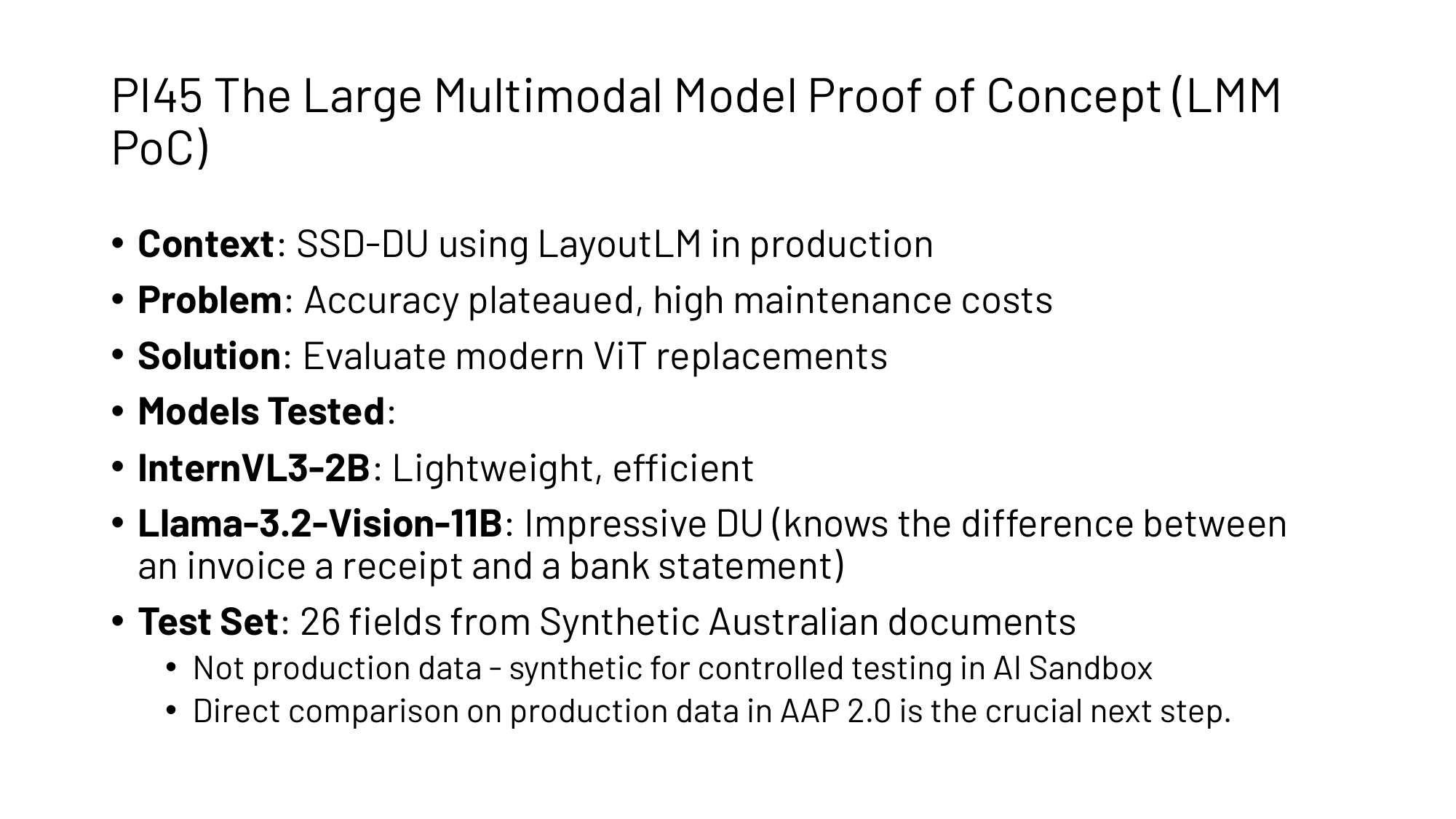

# PI45 The Large Multimodal Model Proof of Concept (LMM PoC)
Context: SSD-DU using LayoutLM in production
Problem: Accuracy plateaued, high maintenance costs
Solution: Evaluate modern ViT replacements
Models Tested:
InternVL3-2B: Lightweight, efficient
Llama-3.2-Vision-11B: Impressive DU (knows the difference between an invoice a receipt and a bank statement)
Test Set: 26 fields from Synthetic Australian documents
Not production data - synthetic for controlled testing in AI Sandbox
Direct comparison on production data in AAP 2.0 is the crucial next step.